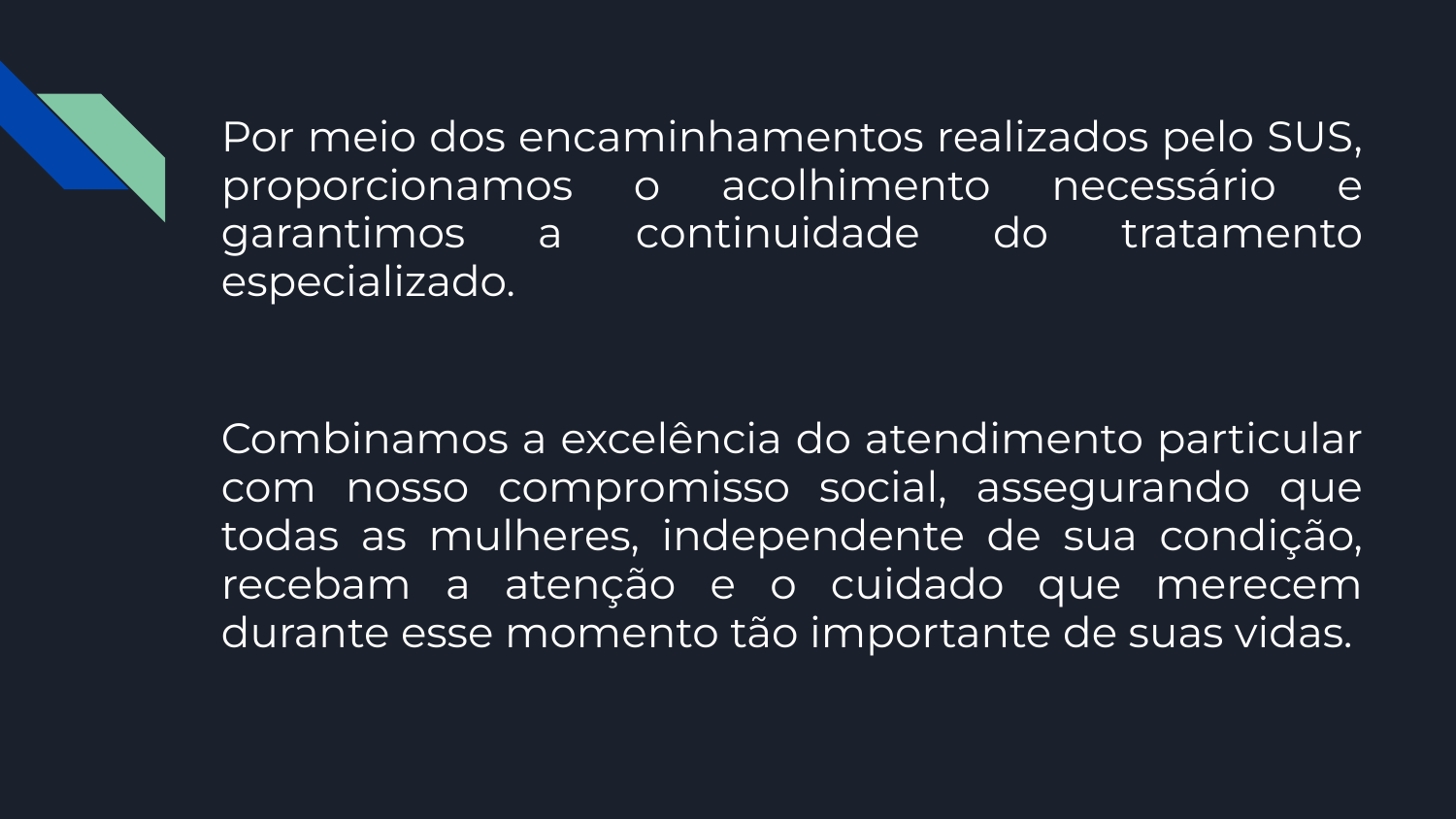

Por meio dos encaminhamentos realizados pelo SUS, proporcionamos o acolhimento necessário e garantimos a continuidade do tratamento especializado.

Combinamos a excelência do atendimento particular com nosso compromisso social, assegurando que todas as mulheres, independente de sua condição, recebam a atenção e o cuidado que merecem durante esse momento tão importante de suas vidas.